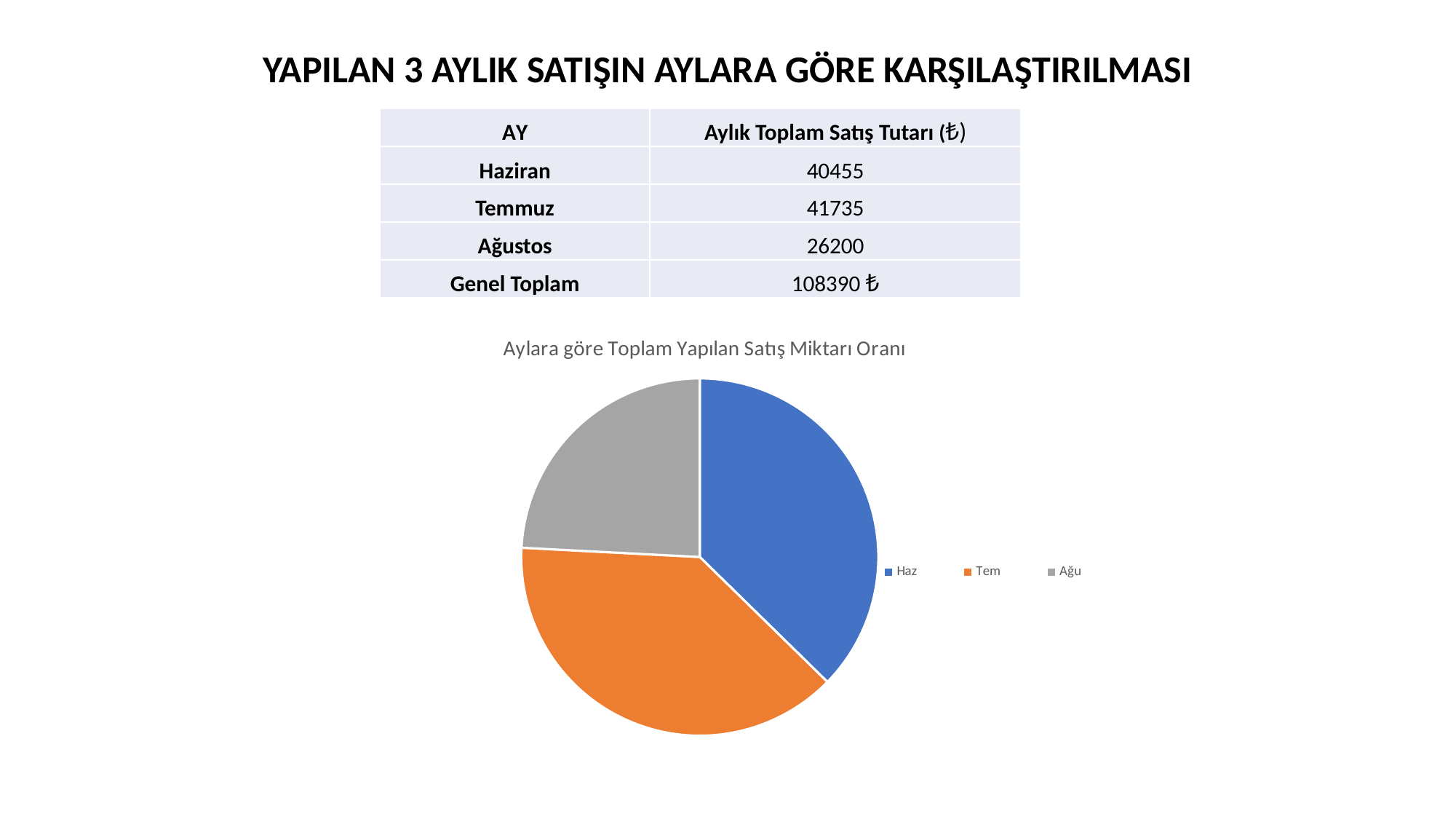

YAPILAN 3 AYLIK SATIŞIN AYLARA GÖRE KARŞILAŞTIRILMASI
| AY | Aylık Toplam Satış Tutarı (₺) |
| --- | --- |
| Haziran | 40455 |
| Temmuz | 41735 |
| Ağustos | 26200 |
| Genel Toplam | 108390 ₺ |

### Chart: Aylara göre Toplam Yapılan Satış Miktarı Oranı

| Category | Toplam |
|---|---|
| Haz | 40455.0 |
| Tem | 41735.0 |
| Ağu | 26200.0 |